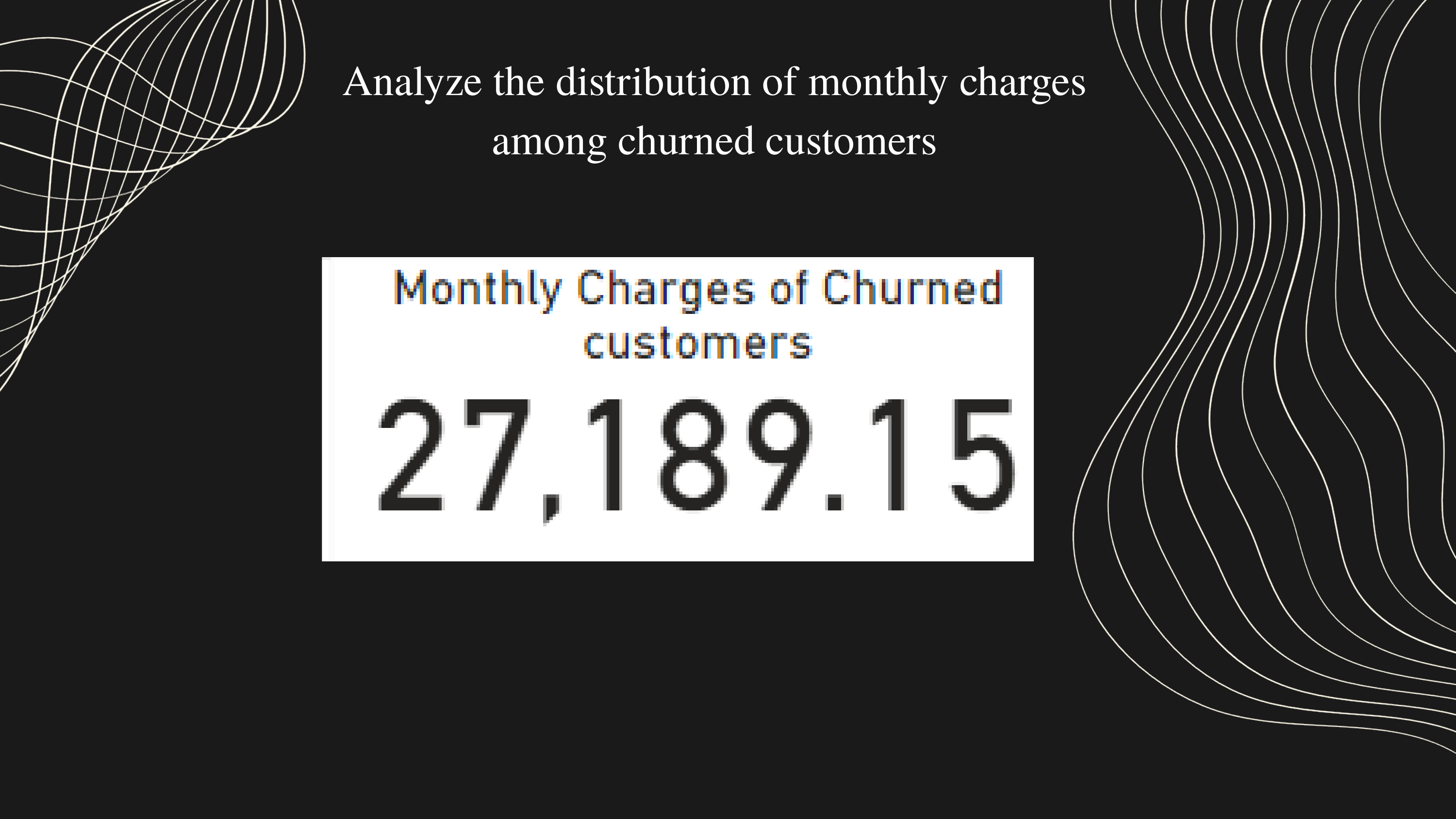

Analyze the distribution of monthly charges among churned customers